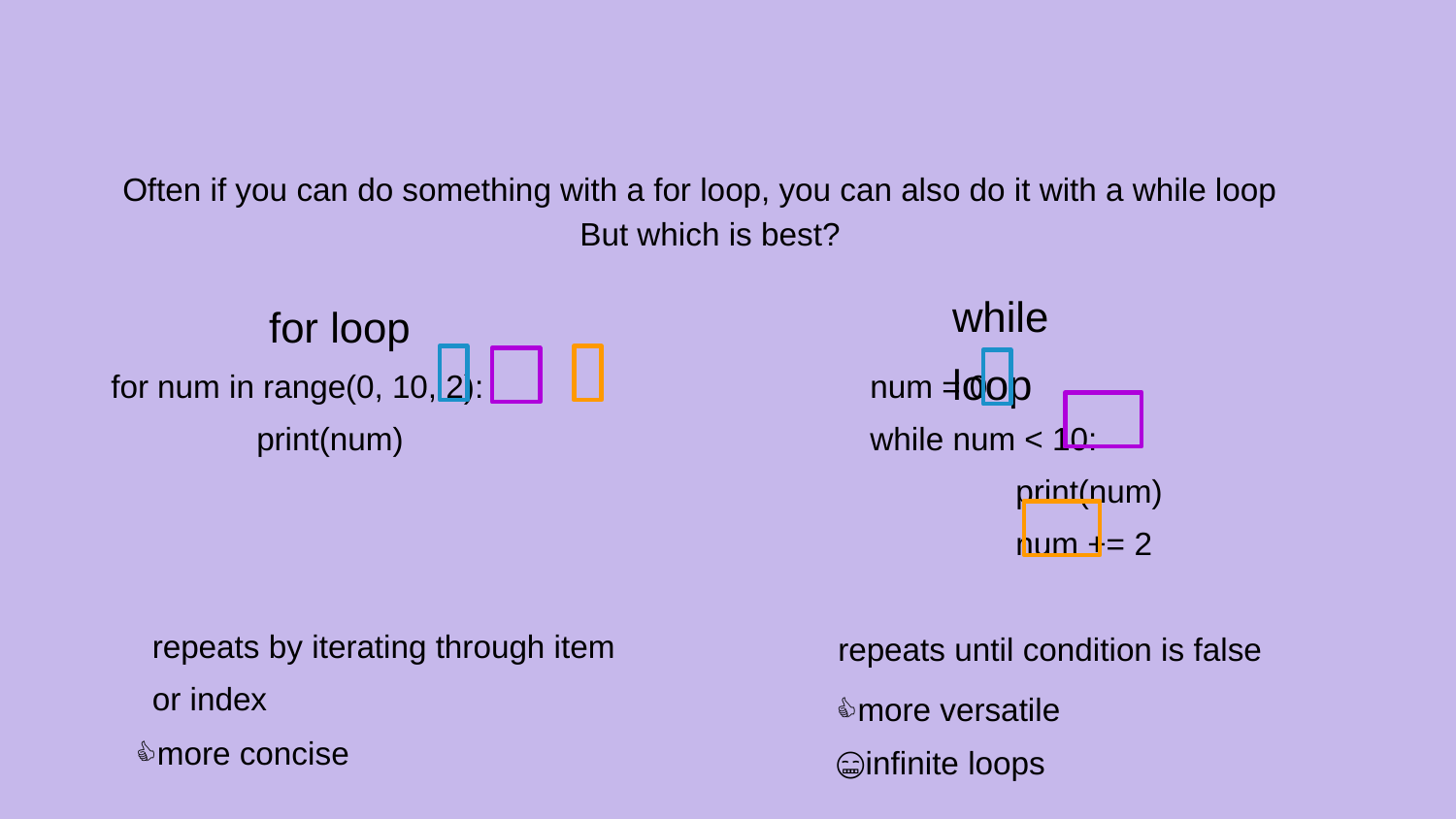

Often if you can do something with a for loop, you can also do it with a while loop
But which is best?
while loop
for loop
for num in range(0, 10, 2):
	print(num)
num = 0
while num < 10:
	print(num)
	num += 2

repeats by iterating through item or index
repeats until condition is false
👍more versatile
👍more concise
😬infinite loops